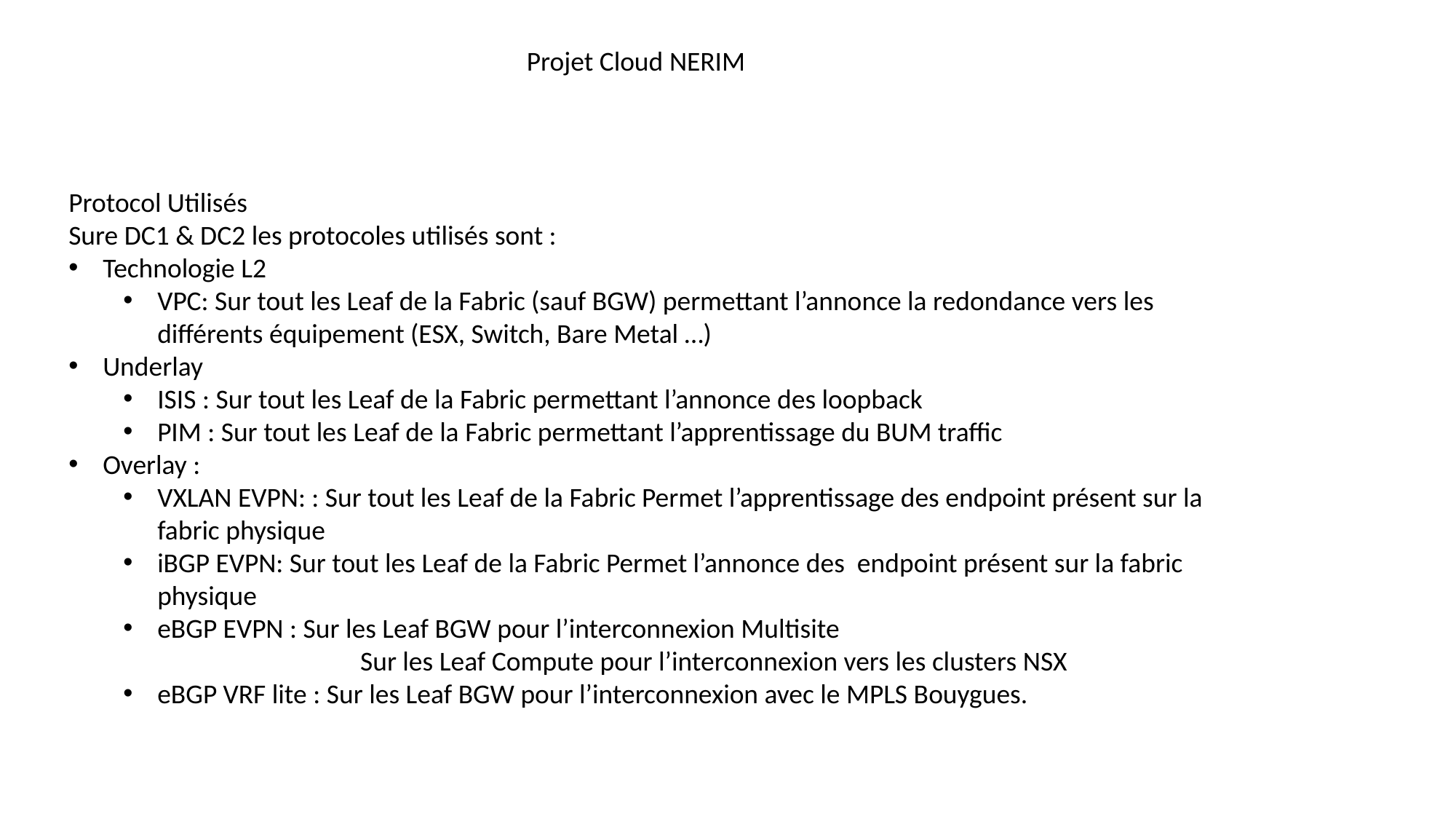

Projet Cloud NERIM

Protocol Utilisés
Sure DC1 & DC2 les protocoles utilisés sont :
Technologie L2
VPC: Sur tout les Leaf de la Fabric (sauf BGW) permettant l’annonce la redondance vers les différents équipement (ESX, Switch, Bare Metal …)
Underlay
ISIS : Sur tout les Leaf de la Fabric permettant l’annonce des loopback
PIM : Sur tout les Leaf de la Fabric permettant l’apprentissage du BUM traffic
Overlay :
VXLAN EVPN: : Sur tout les Leaf de la Fabric Permet l’apprentissage des endpoint présent sur la fabric physique
iBGP EVPN: Sur tout les Leaf de la Fabric Permet l’annonce des  endpoint présent sur la fabric physique
eBGP EVPN : Sur les Leaf BGW pour l’interconnexion Multisite
 		   Sur les Leaf Compute pour l’interconnexion vers les clusters NSX
eBGP VRF lite : Sur les Leaf BGW pour l’interconnexion avec le MPLS Bouygues.